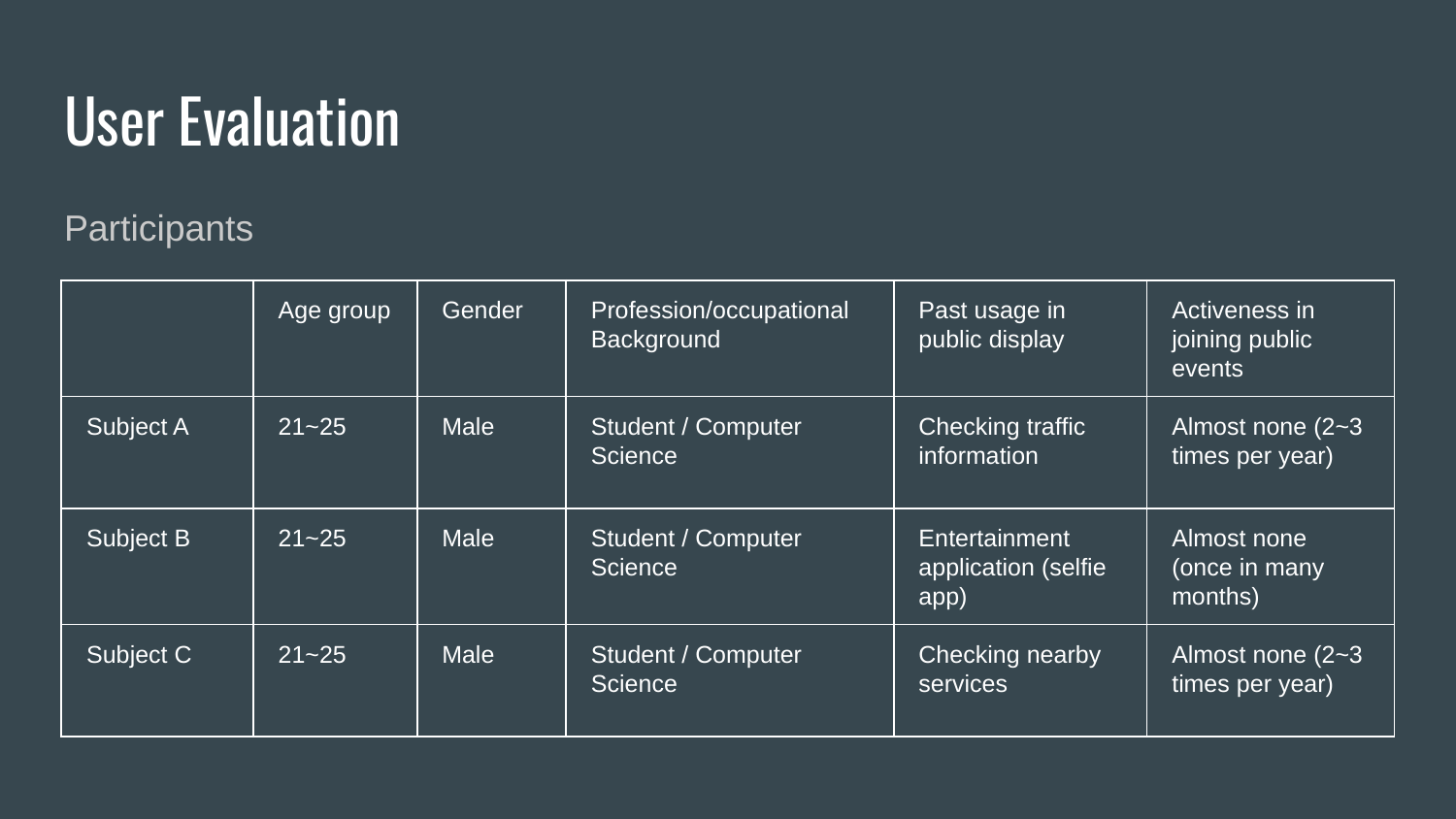

# User Evaluation
Participants
|  | Age group | Gender | Profession/occupational Background | Past usage in public display | Activeness in joining public events |
| --- | --- | --- | --- | --- | --- |
| Subject A | 21~25 | Male | Student / Computer Science | Checking traffic information | Almost none (2~3 times per year) |
| Subject B | 21~25 | Male | Student / Computer Science | Entertainment application (selfie app) | Almost none (once in many months) |
| Subject C | 21~25 | Male | Student / Computer Science | Checking nearby services | Almost none (2~3 times per year) |